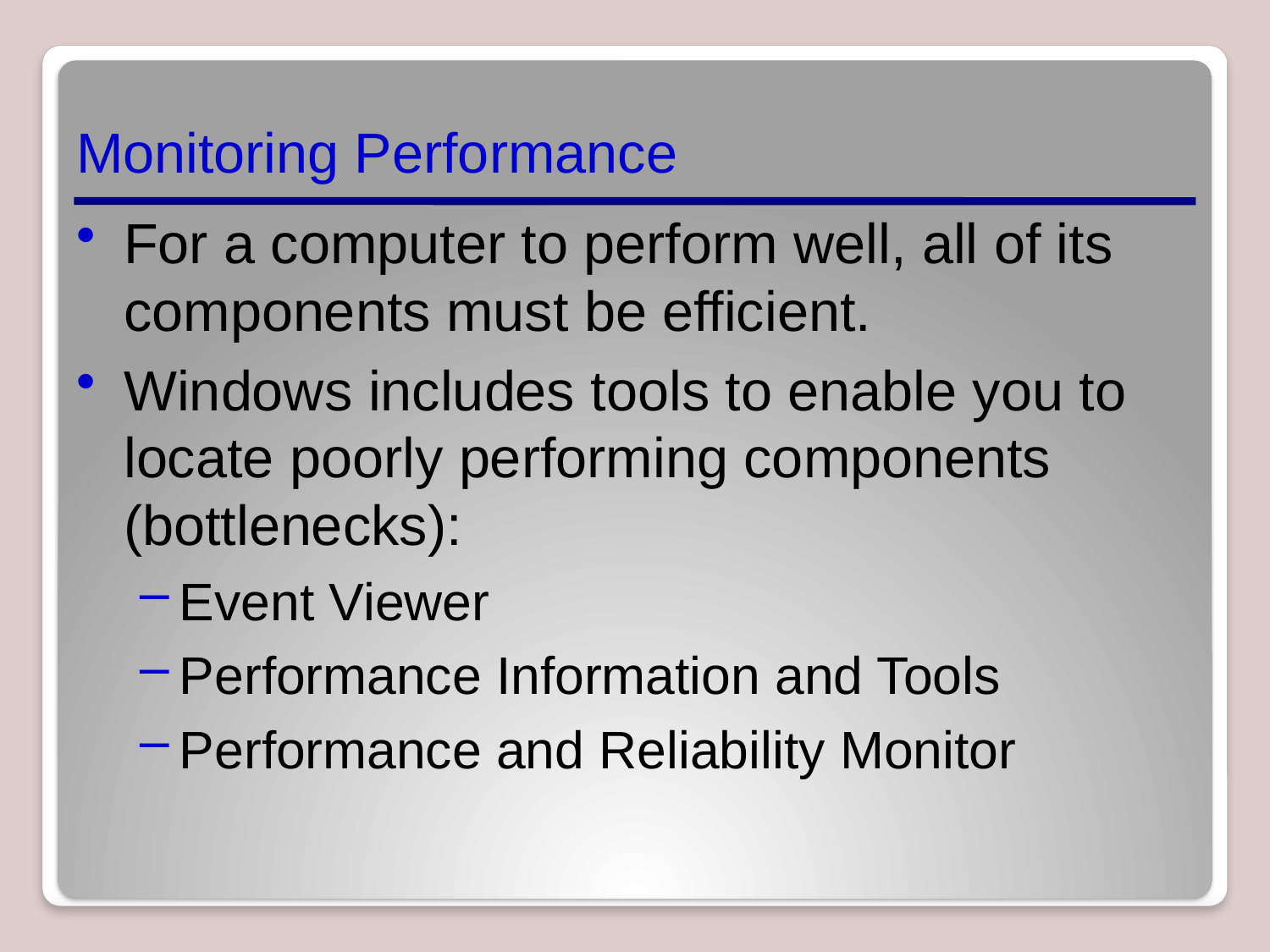

# Monitoring Performance
For a computer to perform well, all of its components must be efficient.
Windows includes tools to enable you to locate poorly performing components (bottlenecks):
Event Viewer
Performance Information and Tools
Performance and Reliability Monitor